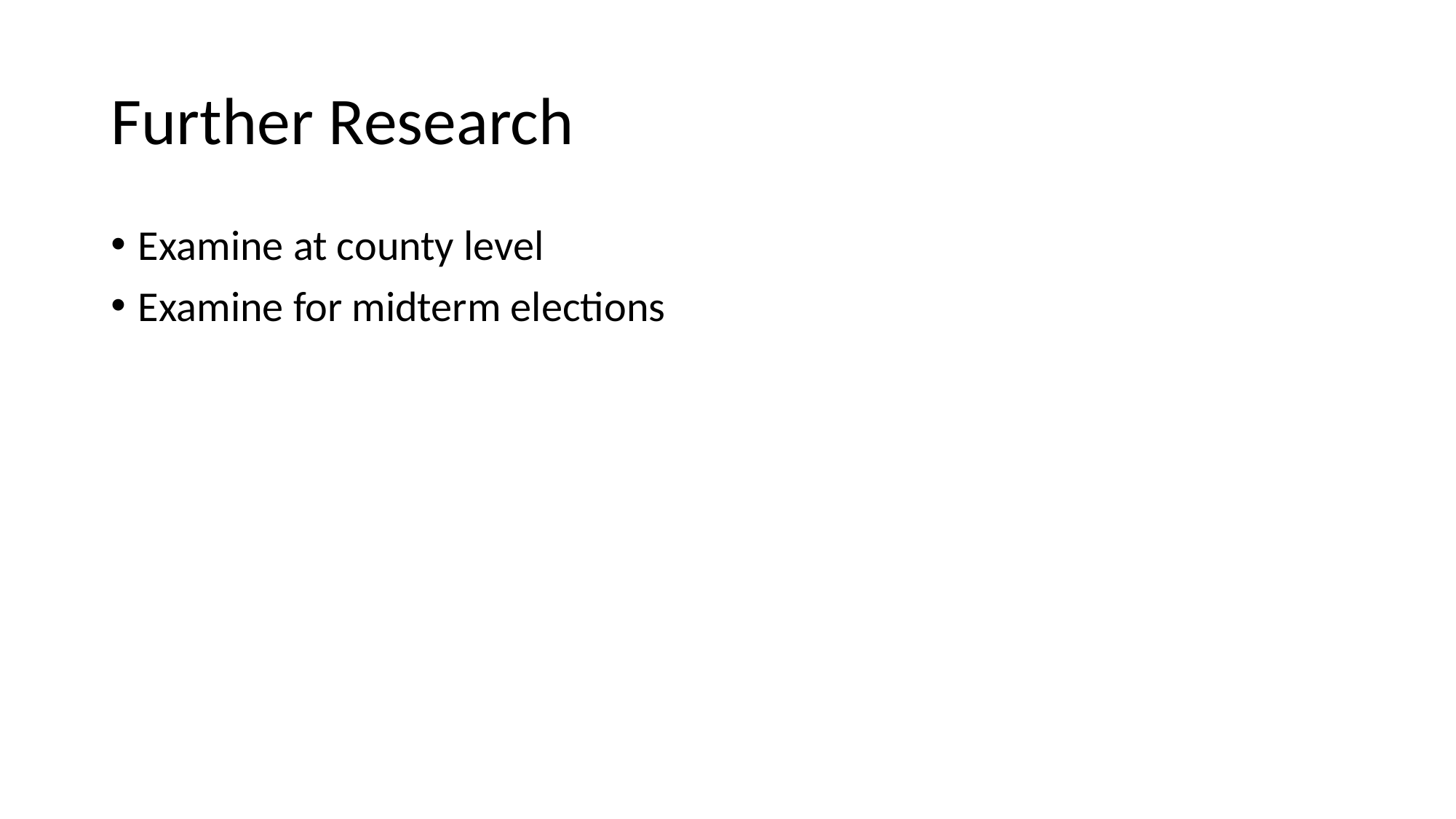

# Further Research
Examine at county level
Examine for midterm elections